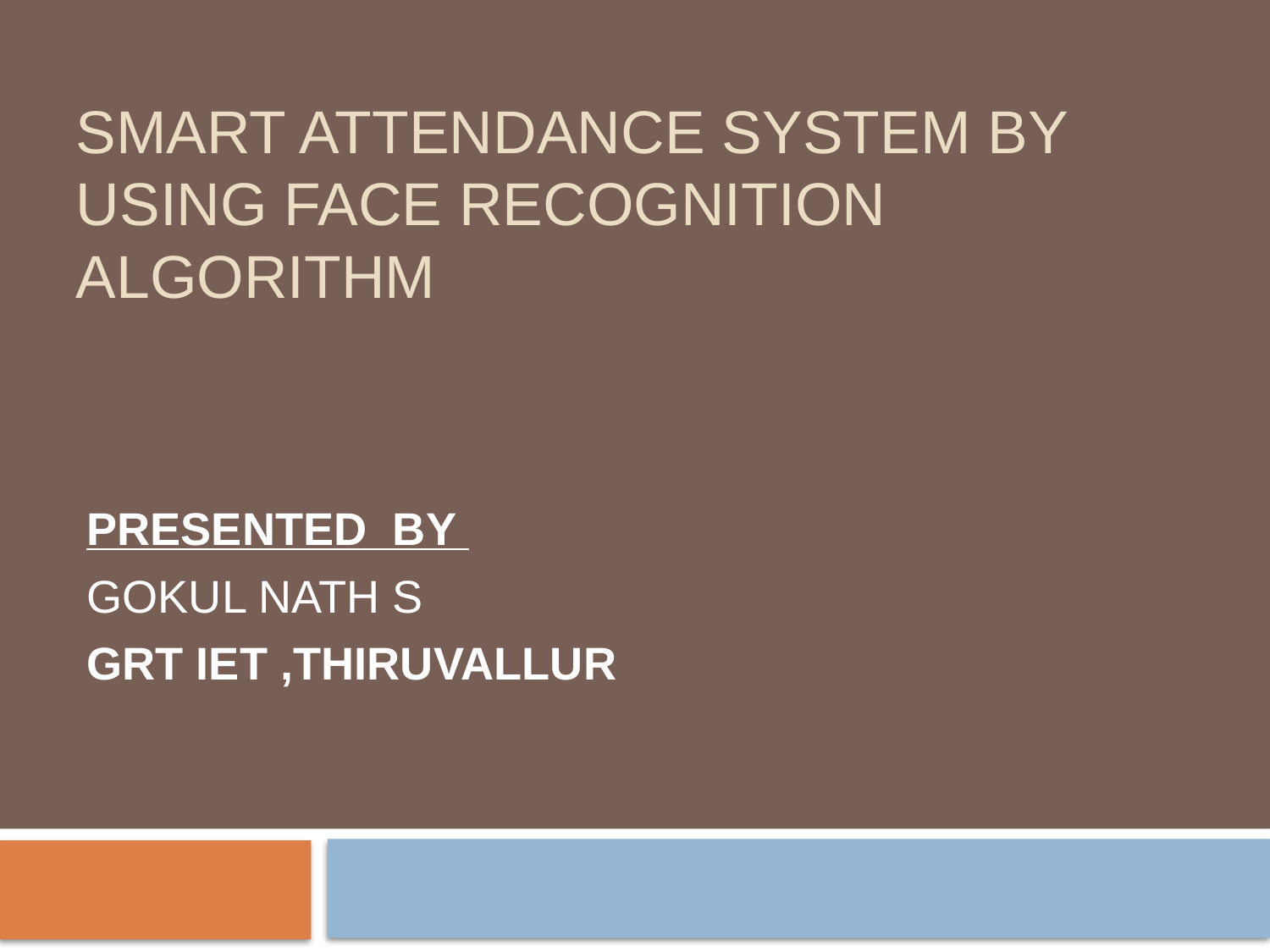

# SMART ATTENDANCE SYSTEM BY USING FACE RECOGNITION ALGORITHM
                                                                                                                                                                                   PRESENTED  BY
GOKUL NATH S
GRT IET ,THIRUVALLUR